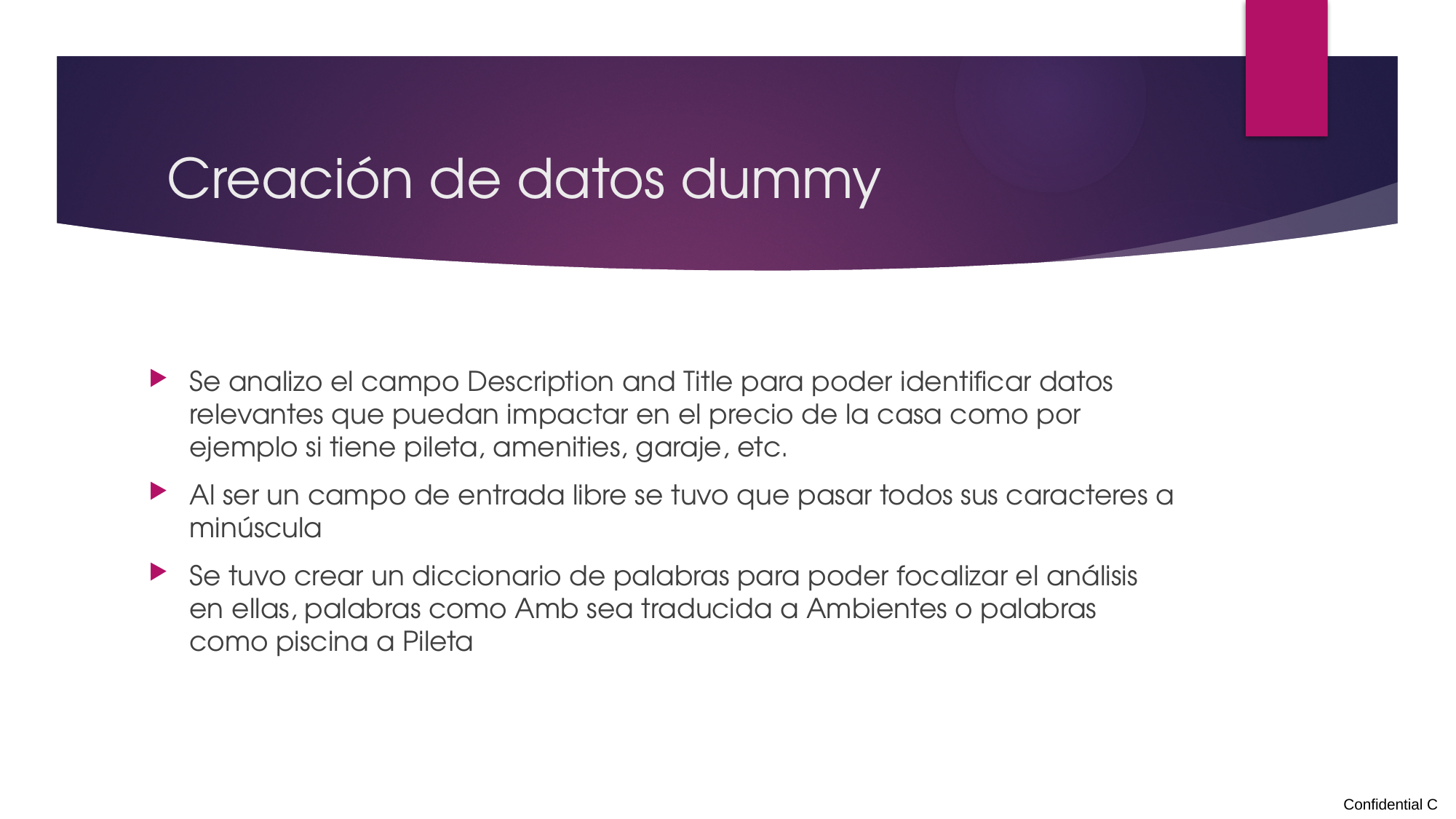

#
Creación de datos dummy

Se analizo el campo Description and Title para poder identificar datos relevantes que puedan impactar en el precio de la casa como por ejemplo si tiene pileta, amenities, garaje, etc.
Al ser un campo de entrada libre se tuvo que pasar todos sus caracteres a minúscula
Se tuvo crear un diccionario de palabras para poder focalizar el análisis en ellas, palabras como Amb sea traducida a Ambientes o palabras como piscina a Pileta